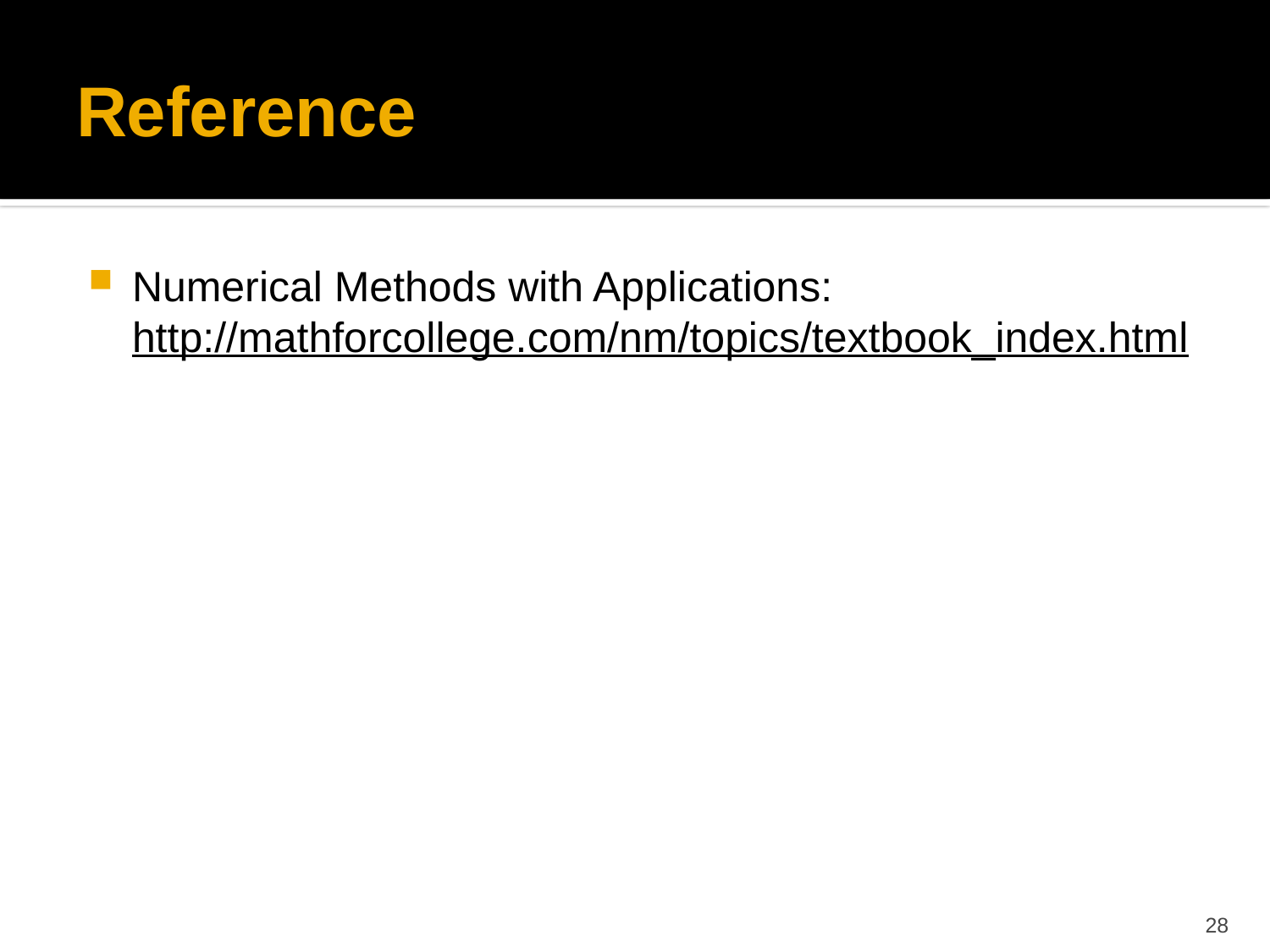

# Reference
Numerical Methods with Applications: http://mathforcollege.com/nm/topics/textbook_index.html
28